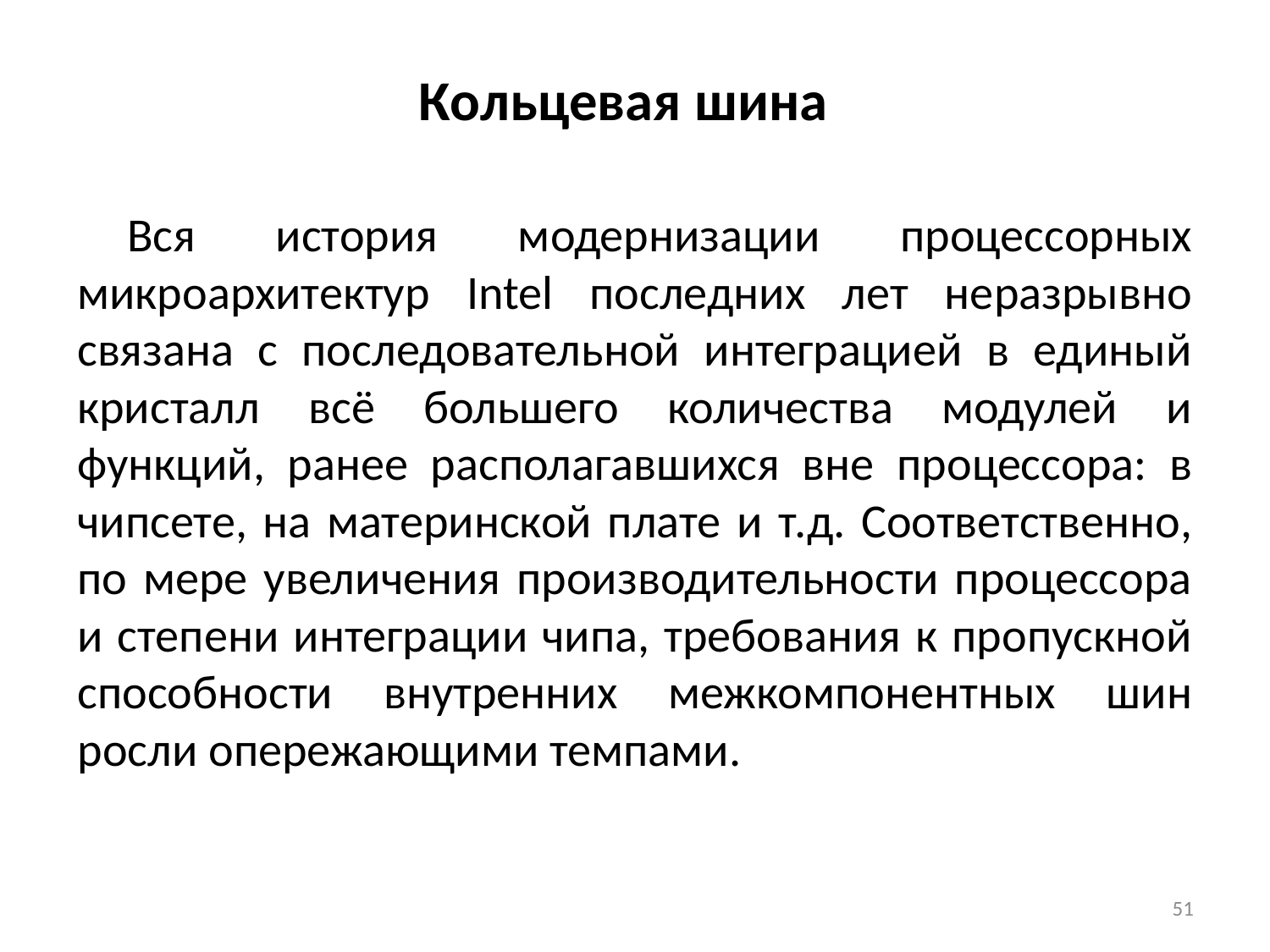

Кольцевая шина
Вся история модернизации процессорных микроархитектур Intel последних лет неразрывно связана с последовательной интеграцией в единый кристалл всё большего количества модулей и функций, ранее располагавшихся вне процессора: в чипсете, на материнской плате и т.д. Соответственно, по мере увеличения производительности процессора и степени интеграции чипа, требования к пропускной способности внутренних межкомпонентных шин росли опережающими темпами.
51